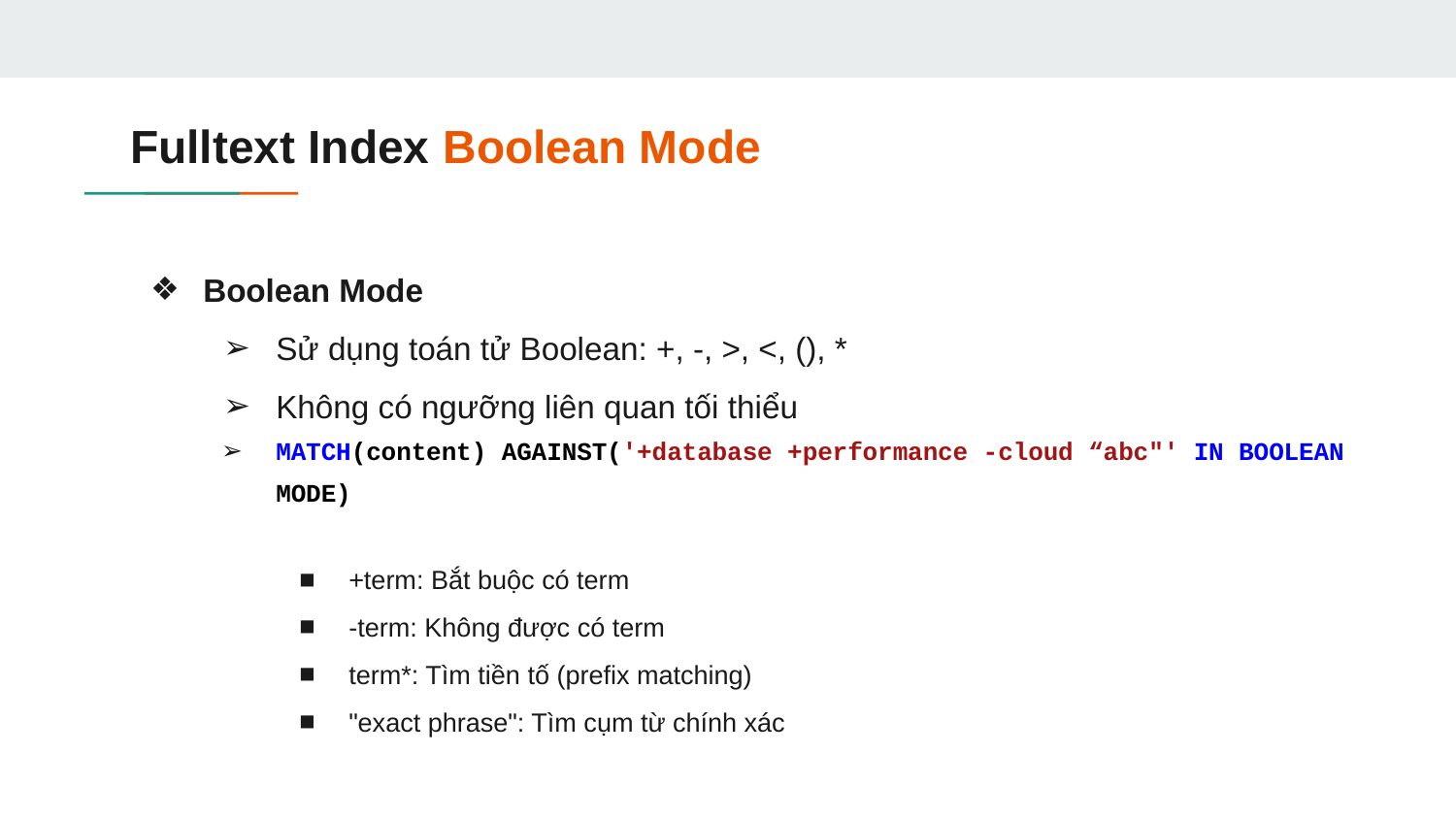

# Fulltext Index Boolean Mode

Boolean Mode
Sử dụng toán tử Boolean: +, -, >, <, (), *
Không có ngưỡng liên quan tối thiểu
MATCH(content) AGAINST('+database +performance -cloud “abc"' IN BOOLEAN MODE)

+term: Bắt buộc có term
-term: Không được có term
term*: Tìm tiền tố (prefix matching)
"exact phrase": Tìm cụm từ chính xác